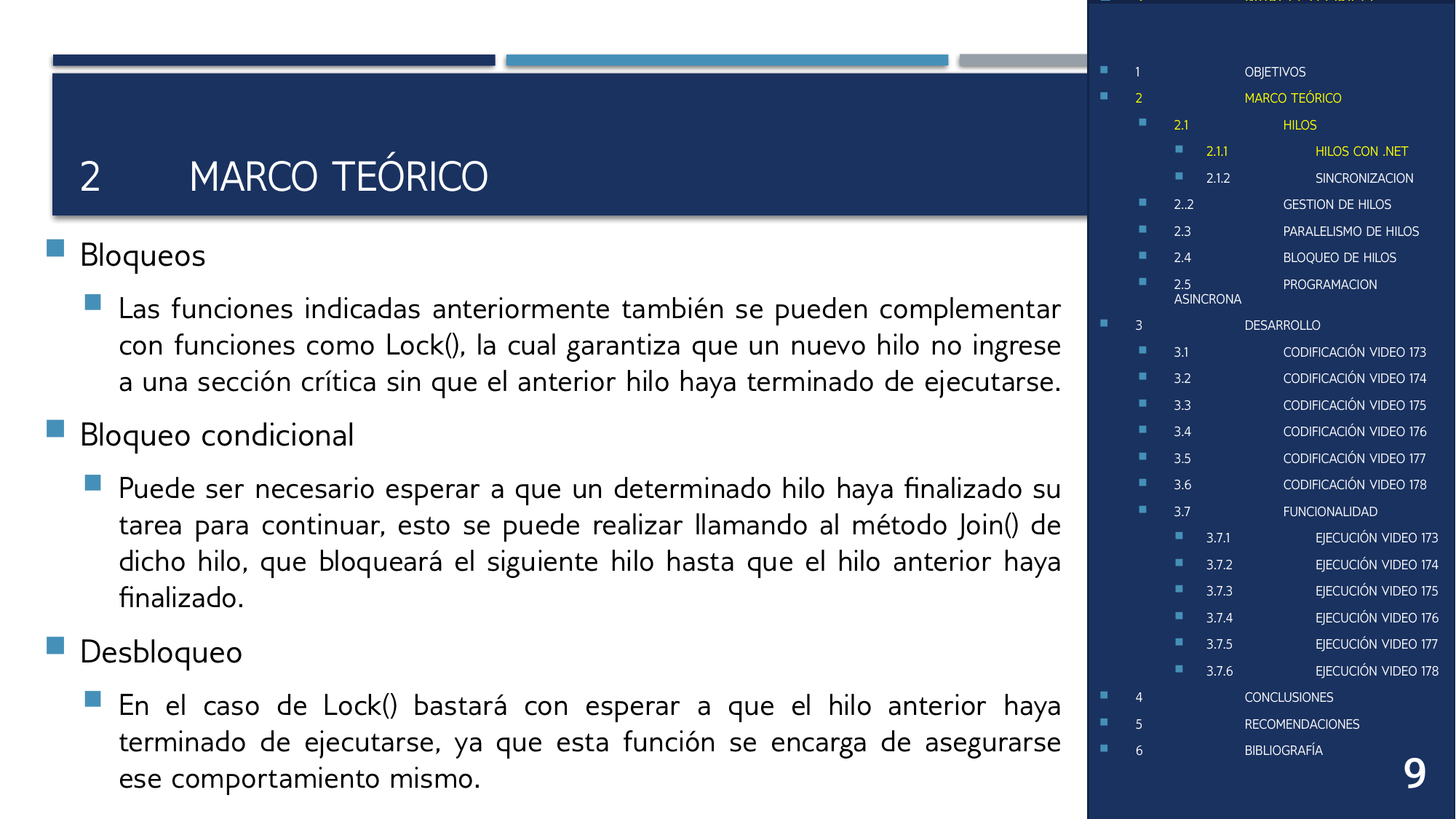

1	OBJETIVO
2	MARCO TEÓRICO
2.1	HILOS
2..2	PATRÓN MVC
3	DESARROLLO
3.1	CODIFICACIÓN VIDEO 173
3.2	CODIFICACIÓN VIDEO 174
3.3	CODIFICACIÓN VIDEO 175
3.4	CODIFICACIÓN VIDEO 176
3.5	CODIFICACIÓN VIDEO 177
3.6	CODIFICACIÓN VIDEO 178
3.7	FUNCIONALIDAD
3.7.1	EJECUCIÓN VIDEO 173
3.7.2	EJECUCIÓN VIDEO 174
3.7.3	EJECUCIÓN VIDEO 175
3.7.3	EJECUCIÓN VIDEO 176
3.7.3	EJECUCIÓN VIDEO 177
3.7.3	EJECUCIÓN VIDEO 178
4	CONCLUSIONES
5	RECOMENDACIONES
6	BIBLIOGRAFÍA
1	OBJETIVOS
2	MARCO TEÓRICO
2.1	HILOS
2.1.1	HILOS CON .NET
2.1.2	SINCRONIZACION
2..2	GESTION DE HILOS
2.3	PARALELISMO DE HILOS
2.4	BLOQUEO DE HILOS
2.5	PROGRAMACION ASINCRONA
3	DESARROLLO
3.1	CODIFICACIÓN VIDEO 173
3.2	CODIFICACIÓN VIDEO 174
3.3	CODIFICACIÓN VIDEO 175
3.4	CODIFICACIÓN VIDEO 176
3.5	CODIFICACIÓN VIDEO 177
3.6	CODIFICACIÓN VIDEO 178
3.7	FUNCIONALIDAD
3.7.1	EJECUCIÓN VIDEO 173
3.7.2	EJECUCIÓN VIDEO 174
3.7.3	EJECUCIÓN VIDEO 175
3.7.4	EJECUCIÓN VIDEO 176
3.7.5	EJECUCIÓN VIDEO 177
3.7.6	EJECUCIÓN VIDEO 178
4	CONCLUSIONES
5	RECOMENDACIONES
6	BIBLIOGRAFÍA
# 2	Marco teórico
Bloqueos
Las funciones indicadas anteriormente también se pueden complementar con funciones como Lock(), la cual garantiza que un nuevo hilo no ingrese a una sección crítica sin que el anterior hilo haya terminado de ejecutarse.
Bloqueo condicional
Puede ser necesario esperar a que un determinado hilo haya finalizado su tarea para continuar, esto se puede realizar llamando al método Join() de dicho hilo, que bloqueará el siguiente hilo hasta que el hilo anterior haya finalizado.
Desbloqueo
En el caso de Lock() bastará con esperar a que el hilo anterior haya terminado de ejecutarse, ya que esta función se encarga de asegurarse ese comportamiento mismo.
9
9